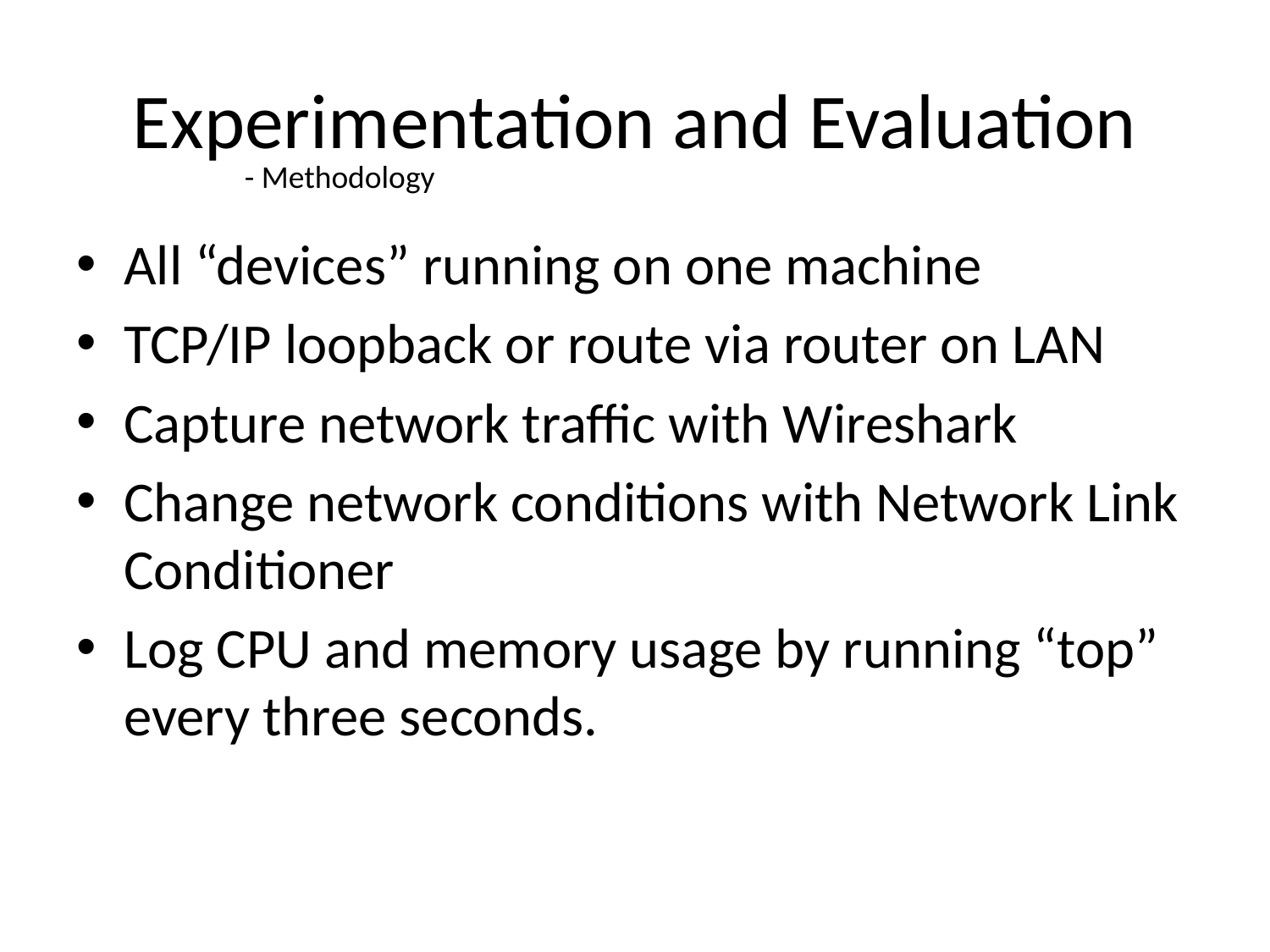

# Experimentation and Evaluation
- Methodology
All “devices” running on one machine
TCP/IP loopback or route via router on LAN
Capture network traffic with Wireshark
Change network conditions with Network Link Conditioner
Log CPU and memory usage by running “top” every three seconds.